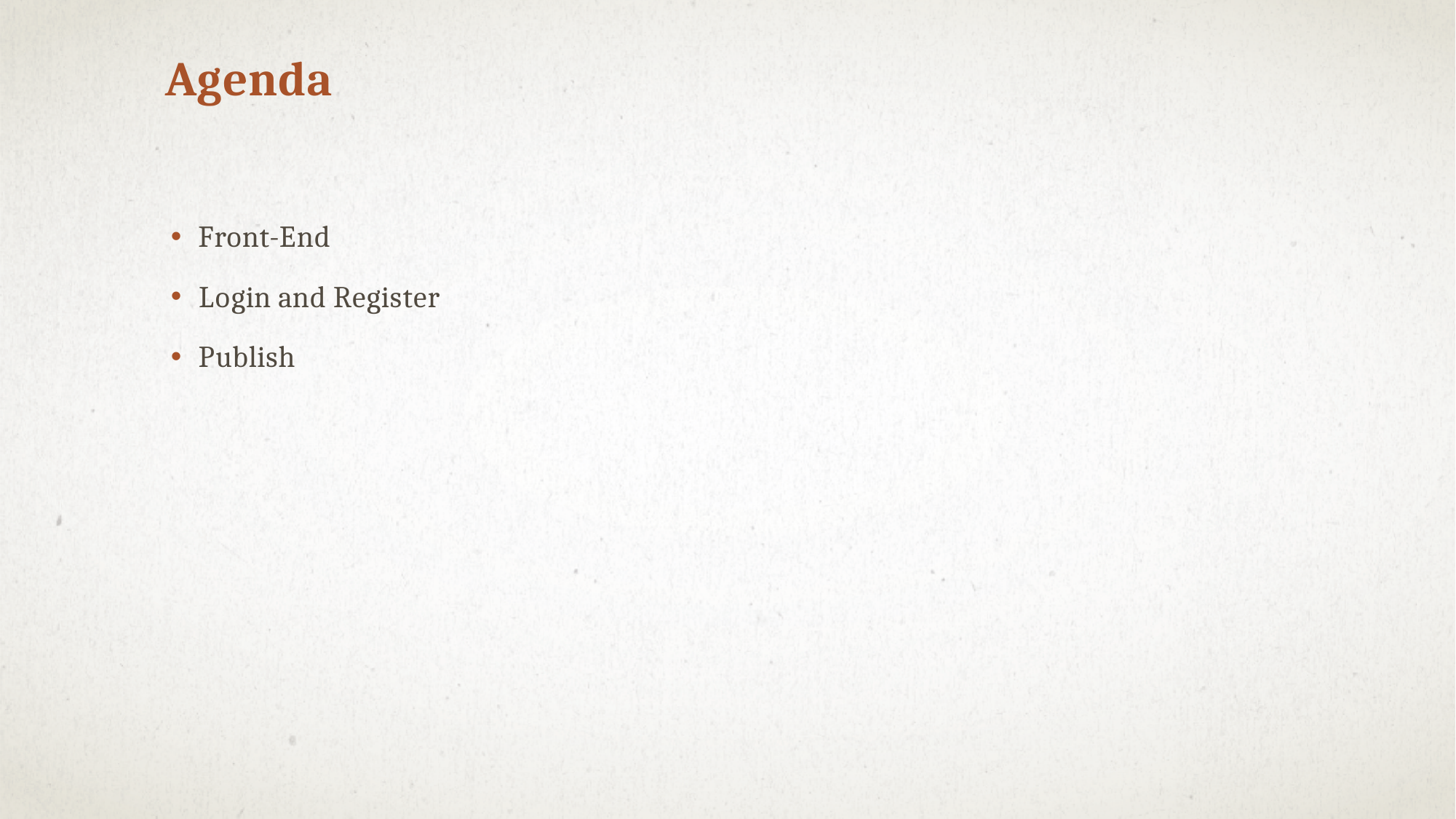

# Agenda
Front-End
Login and Register
Publish